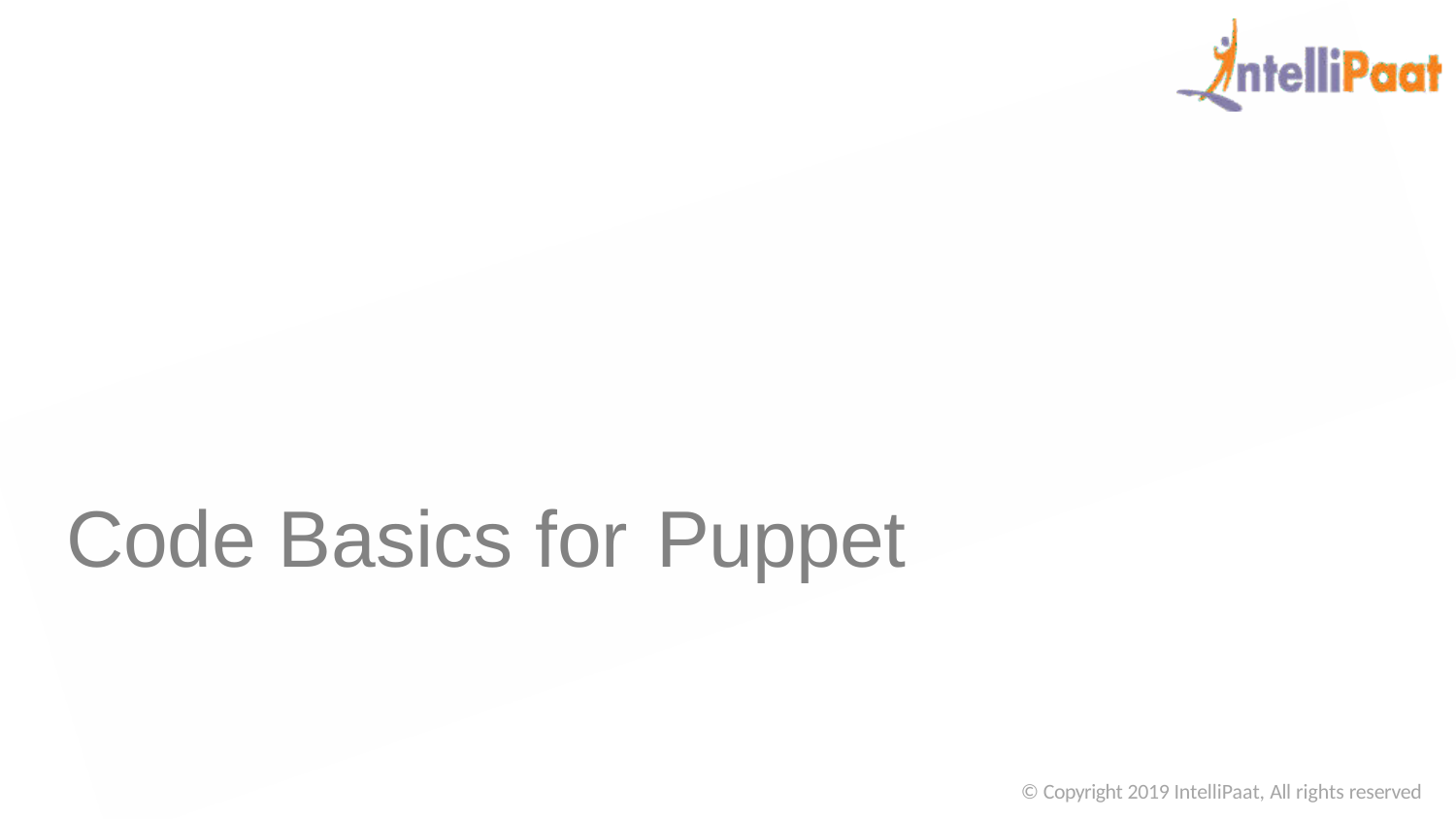

# Code Basics for Puppet
© Copyright 2019 IntelliPaat, All rights reserved